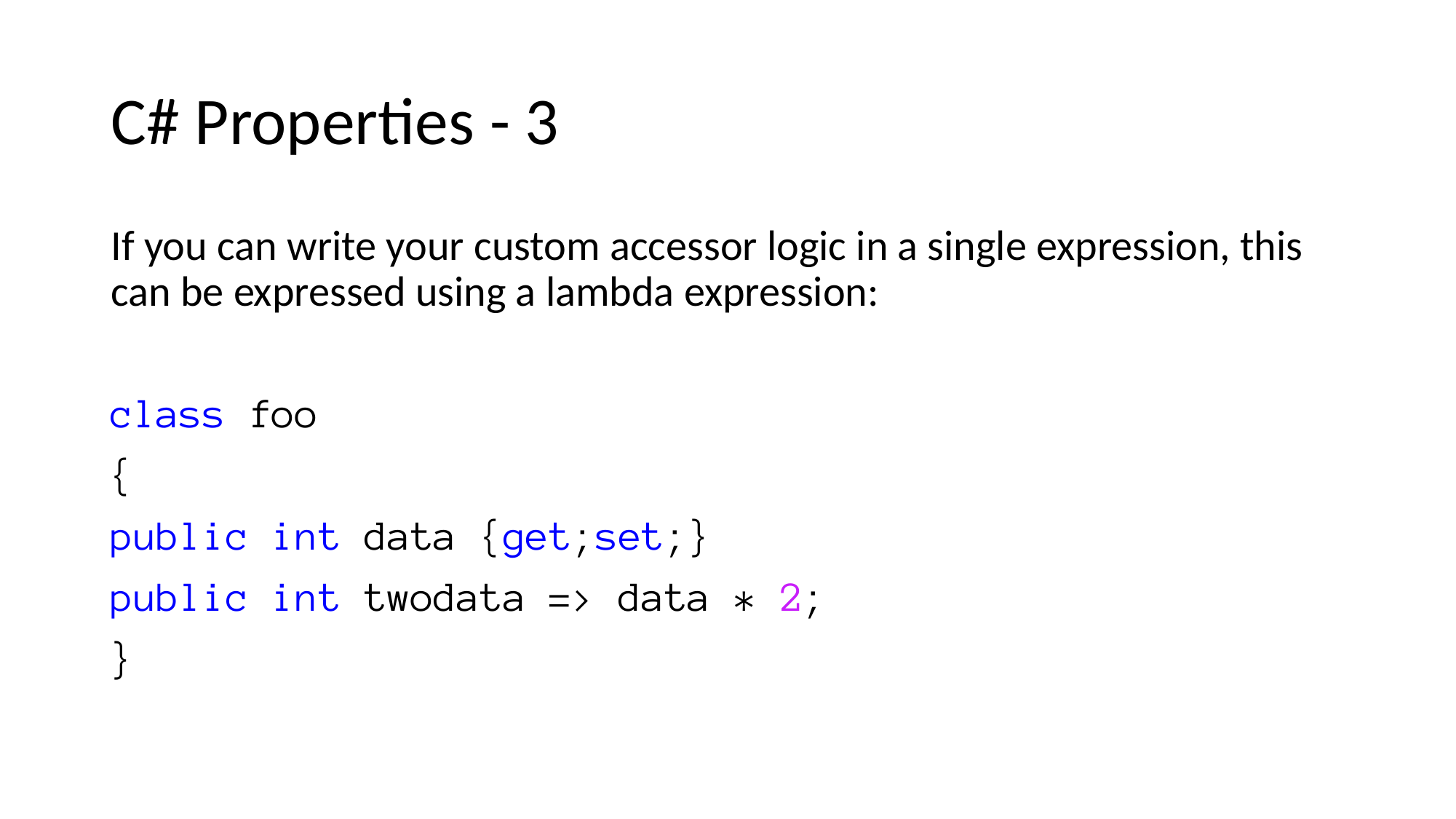

# C# Properties - 3
If you can write your custom accessor logic in a single expression, this can be expressed using a lambda expression:

class foo
{
public int data {get;set;}
public int twodata => data * 2;
}